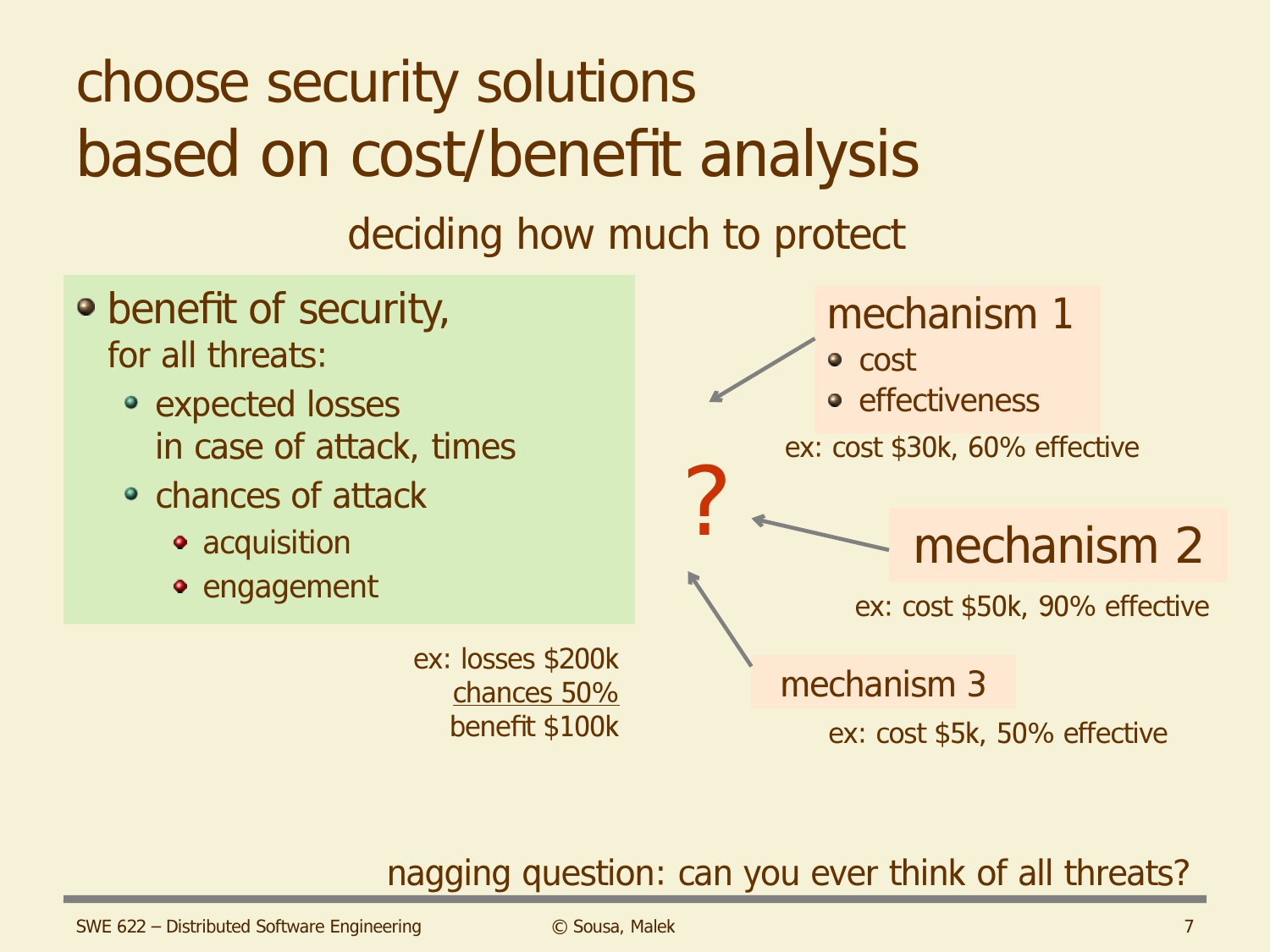

# choose security solutions based on cost/benefit analysis
deciding how much to protect
benefit of security,
for all threats:
expected losses
in case of attack, times
chances of attack
acquisition
engagement
mechanism 1
cost
effectiveness

ex: cost $30k, 60% effective
ex: cost $50k, 90% effective
ex: losses $200k
chances 50%
benefit $100k
ex: cost $5k, 50% effective
?
mechanism 2

mechanism 3
nagging question: can you ever think of all threats?
SWE 622 – Distributed Software Engineering
© Sousa, Malek
7